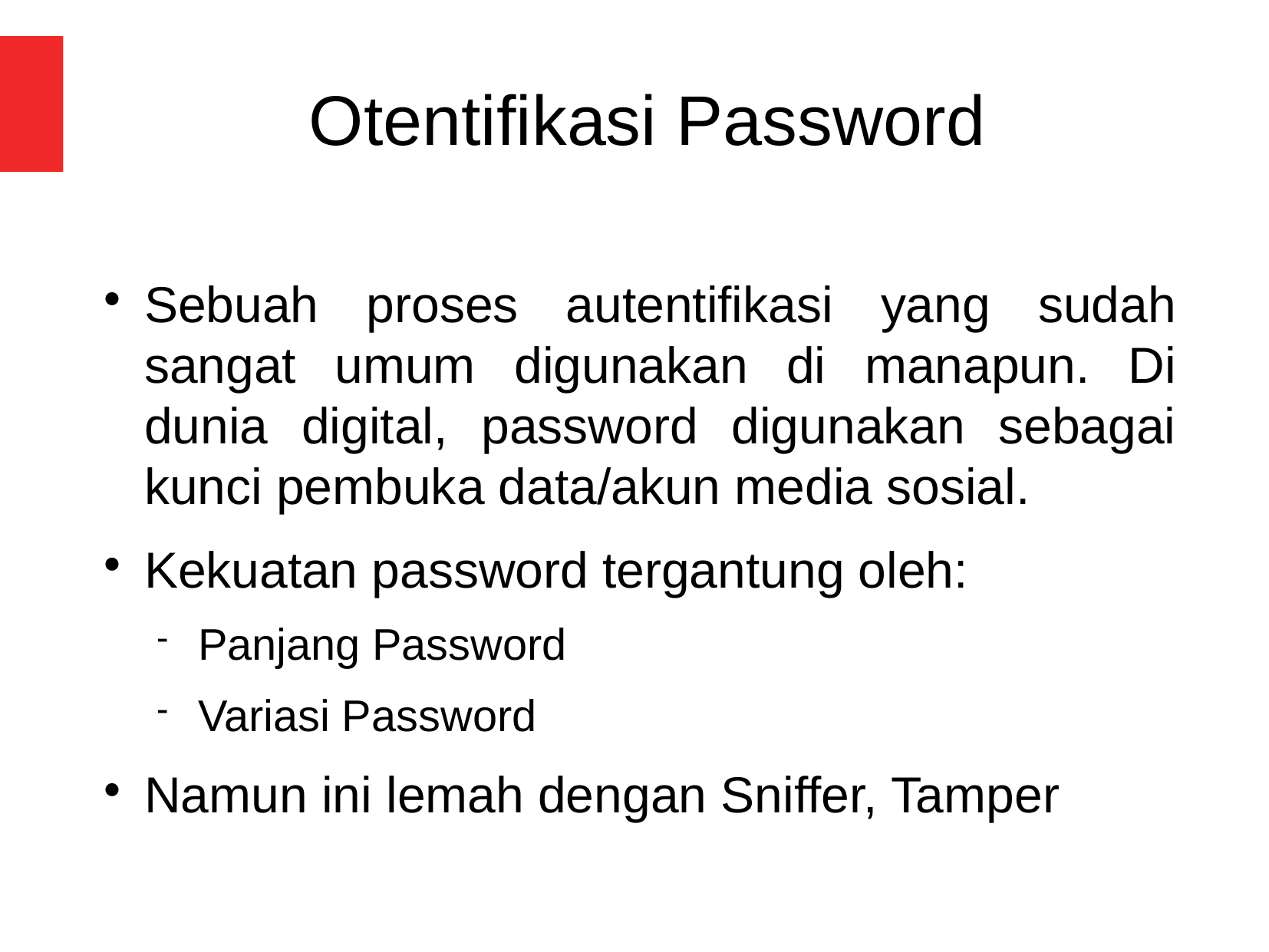

Otentifikasi Password
Sebuah proses autentifikasi yang sudah sangat umum digunakan di manapun. Di dunia digital, password digunakan sebagai kunci pembuka data/akun media sosial.
Kekuatan password tergantung oleh:
Panjang Password
Variasi Password
Namun ini lemah dengan Sniffer, Tamper